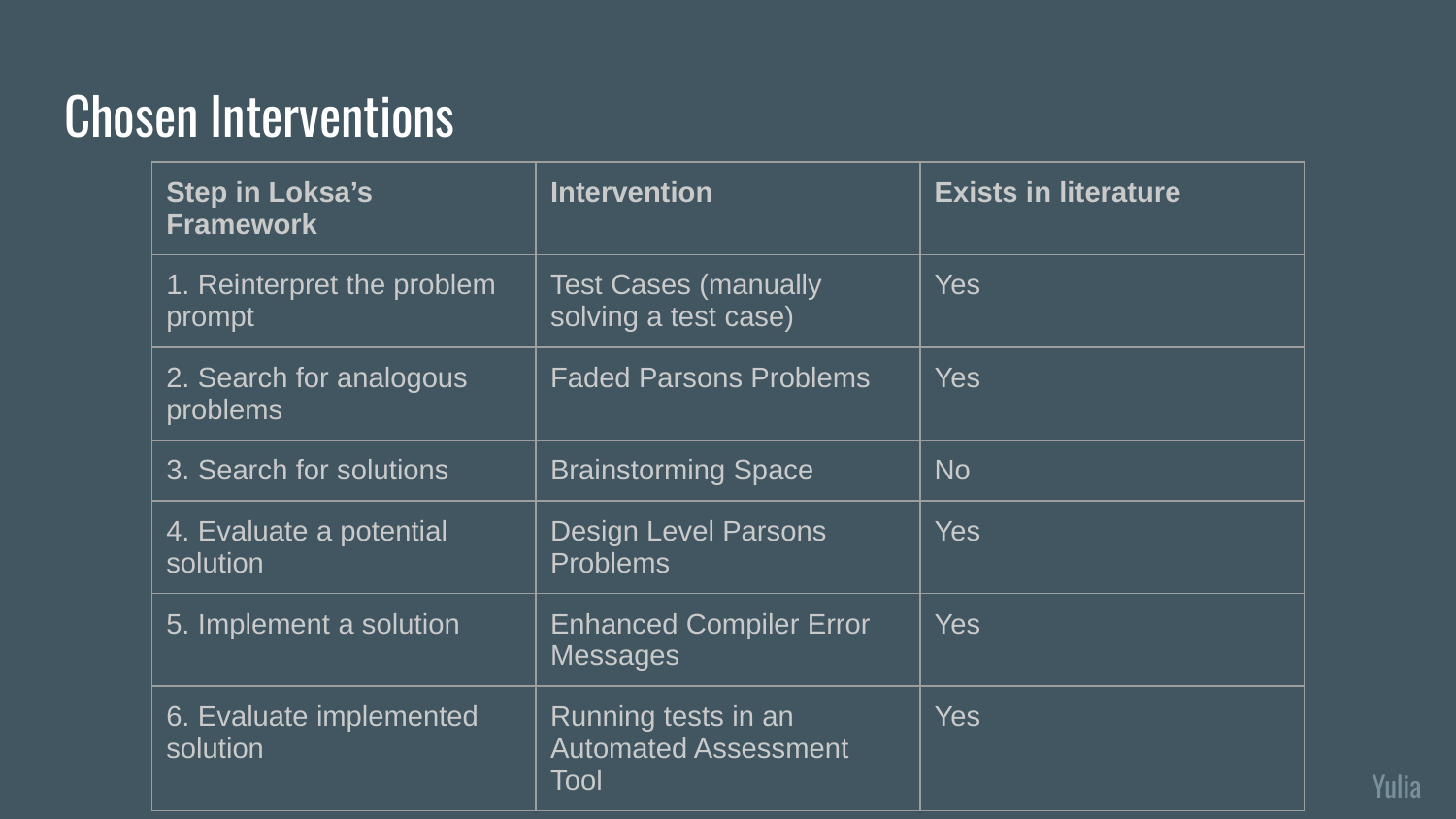

# Chosen Interventions
| Step in Loksa’s Framework | Intervention | Exists in literature |
| --- | --- | --- |
| 1. Reinterpret the problem prompt | Test Cases (manually solving a test case) | Yes |
| 2. Search for analogous problems | Faded Parsons Problems | Yes |
| 3. Search for solutions | Brainstorming Space | No |
| 4. Evaluate a potential solution | Design Level Parsons Problems | Yes |
| 5. Implement a solution | Enhanced Compiler Error Messages | Yes |
| 6. Evaluate implemented solution | Running tests in an Automated Assessment Tool | Yes |
Yulia